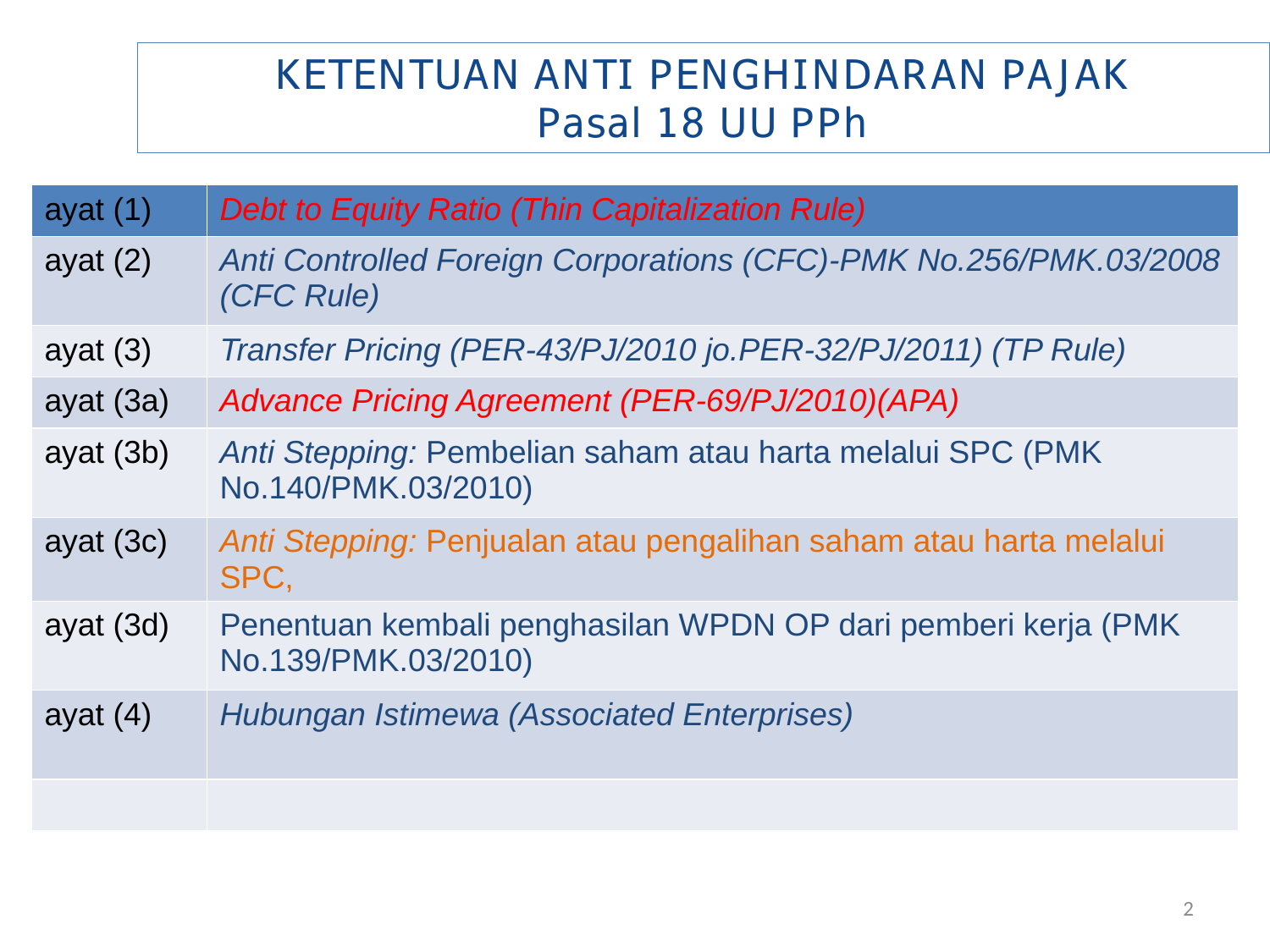

KETENTUAN ANTI PENGHINDARAN PAJAK
Pasal 18 UU PPh
| ayat (1) | Debt to Equity Ratio (Thin Capitalization Rule) |
| --- | --- |
| ayat (2) | Anti Controlled Foreign Corporations (CFC)-PMK No.256/PMK.03/2008 (CFC Rule) |
| ayat (3) | Transfer Pricing (PER-43/PJ/2010 jo.PER-32/PJ/2011) (TP Rule) |
| ayat (3a) | Advance Pricing Agreement (PER-69/PJ/2010)(APA) |
| ayat (3b) | Anti Stepping: Pembelian saham atau harta melalui SPC (PMK No.140/PMK.03/2010) |
| ayat (3c) | Anti Stepping: Penjualan atau pengalihan saham atau harta melalui SPC, |
| ayat (3d) | Penentuan kembali penghasilan WPDN OP dari pemberi kerja (PMK No.139/PMK.03/2010) |
| ayat (4) | Hubungan Istimewa (Associated Enterprises) |
|  |  |

2